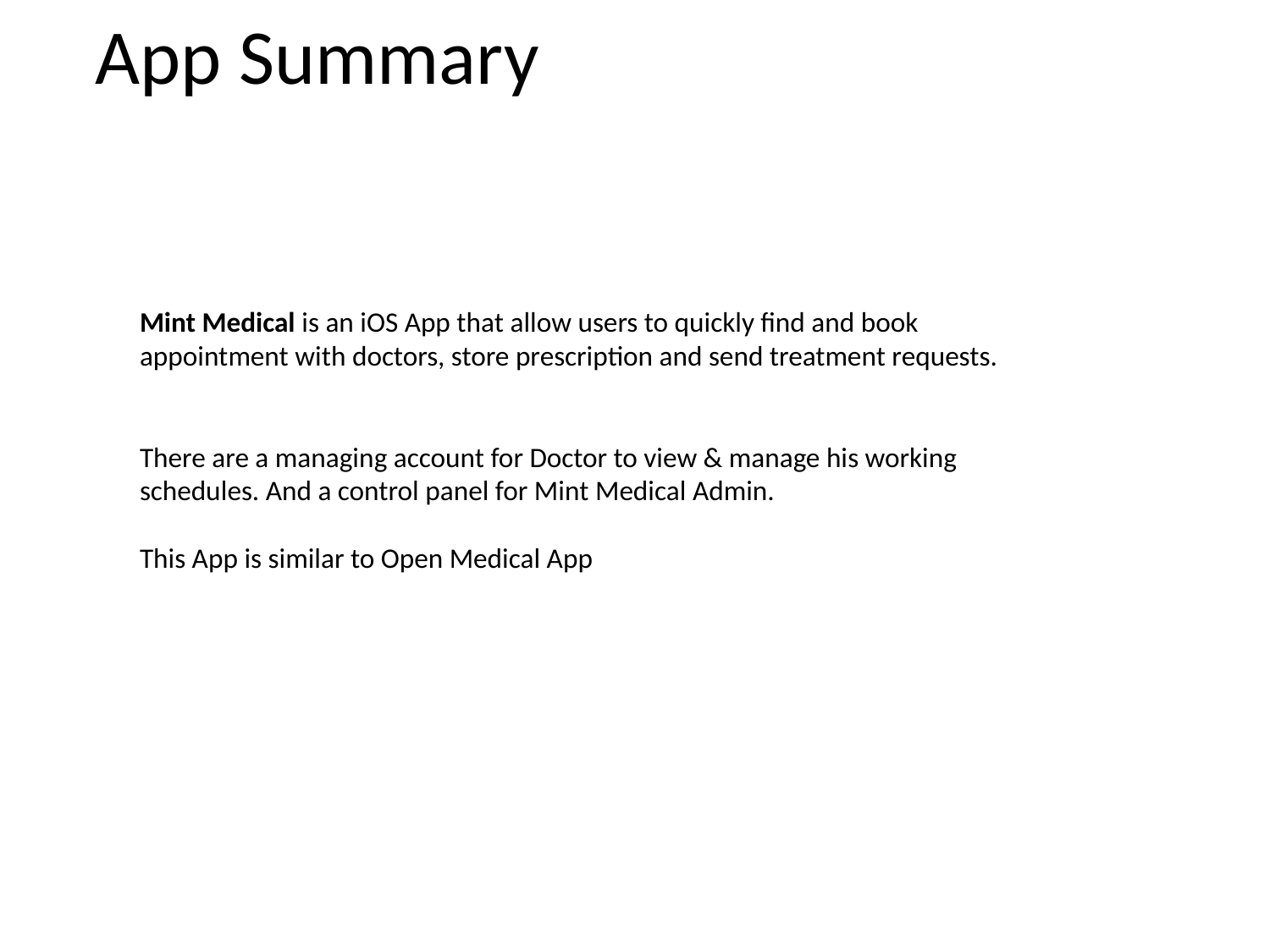

# App Summary
Mint Medical is an iOS App that allow users to quickly find and book appointment with doctors, store prescription and send treatment requests.

There are a managing account for Doctor to view & manage his working schedules. And a control panel for Mint Medical Admin.

This App is similar to Open Medical App